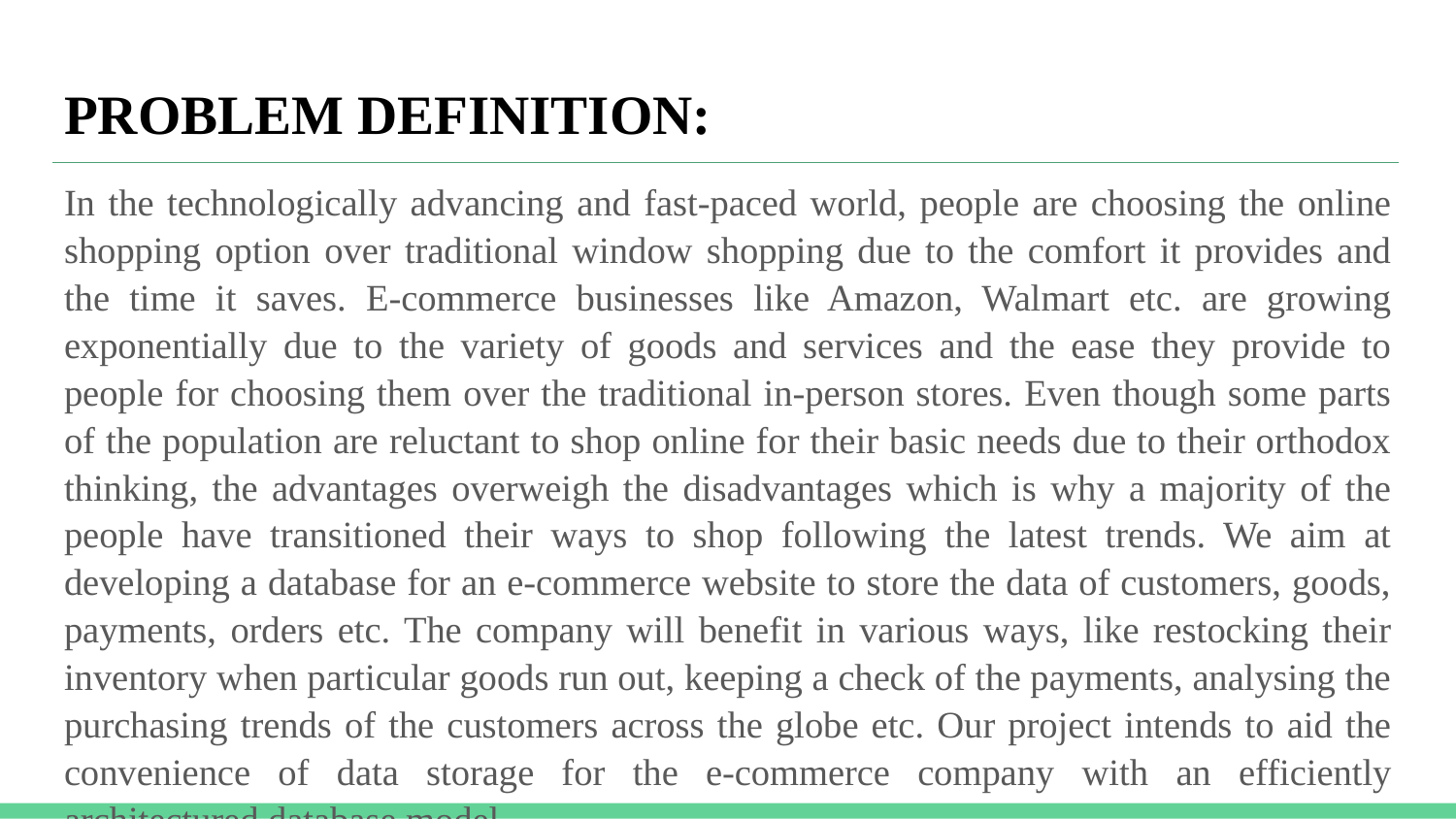

# PROBLEM DEFINITION:
In the technologically advancing and fast-paced world, people are choosing the online shopping option over traditional window shopping due to the comfort it provides and the time it saves. E-commerce businesses like Amazon, Walmart etc. are growing exponentially due to the variety of goods and services and the ease they provide to people for choosing them over the traditional in-person stores. Even though some parts of the population are reluctant to shop online for their basic needs due to their orthodox thinking, the advantages overweigh the disadvantages which is why a majority of the people have transitioned their ways to shop following the latest trends. We aim at developing a database for an e-commerce website to store the data of customers, goods, payments, orders etc. The company will benefit in various ways, like restocking their inventory when particular goods run out, keeping a check of the payments, analysing the purchasing trends of the customers across the globe etc. Our project intends to aid the convenience of data storage for the e-commerce company with an efficiently architectured database model.